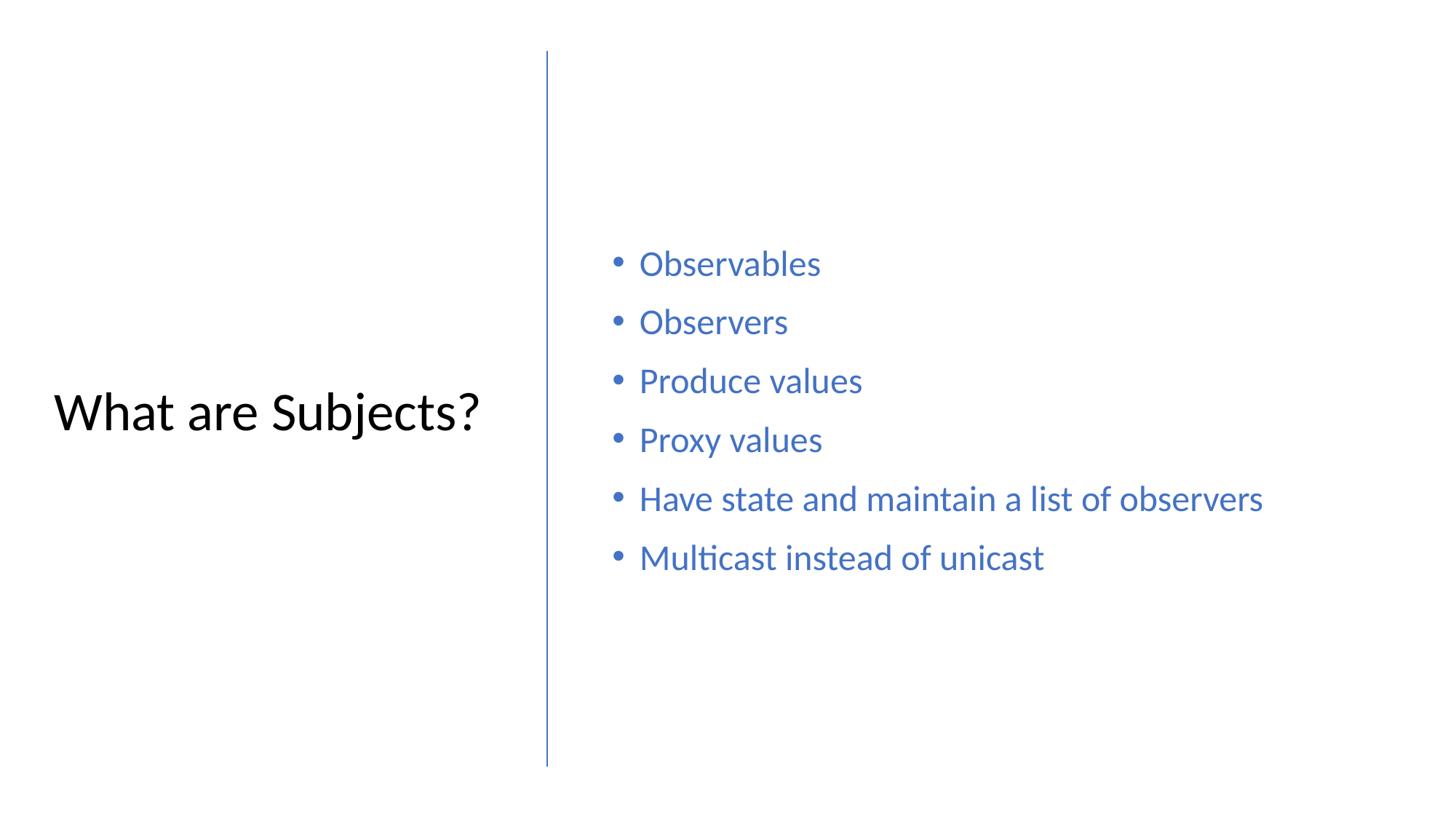

Observables
Observers
Produce values
Proxy values
Have state and maintain a list of observers
Multicast instead of unicast
What are Subjects?